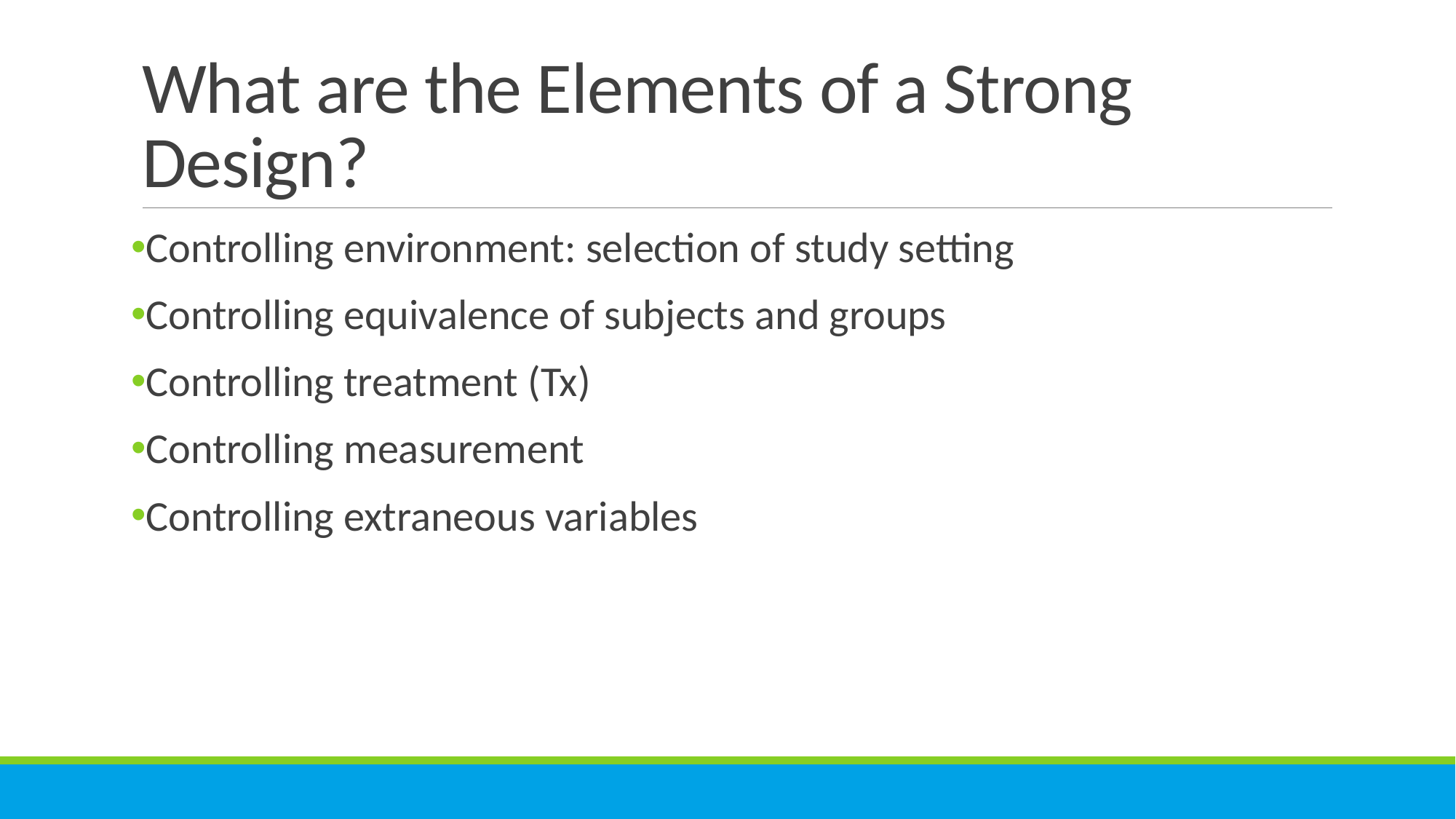

# What are the Elements of a Strong Design?
Controlling environment: selection of study setting
Controlling equivalence of subjects and groups
Controlling treatment (Tx)
Controlling measurement
Controlling extraneous variables